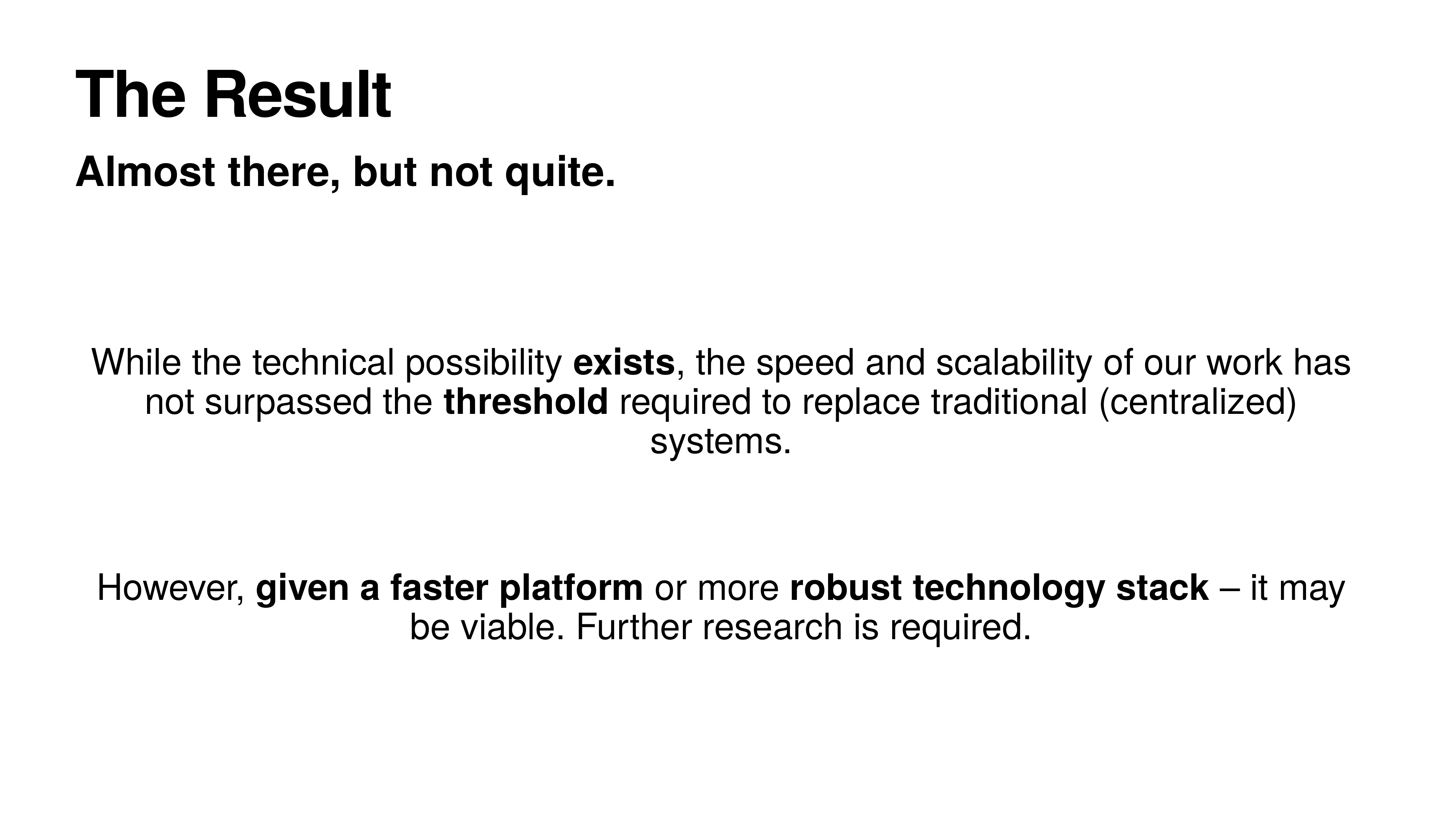

# The Result
Almost there, but not quite.

While the technical possibility exists, the speed and scalability of our work has not surpassed the threshold required to replace traditional (centralized) systems.

However, given a faster platform or more robust technology stack – it may be viable. Further research is required.